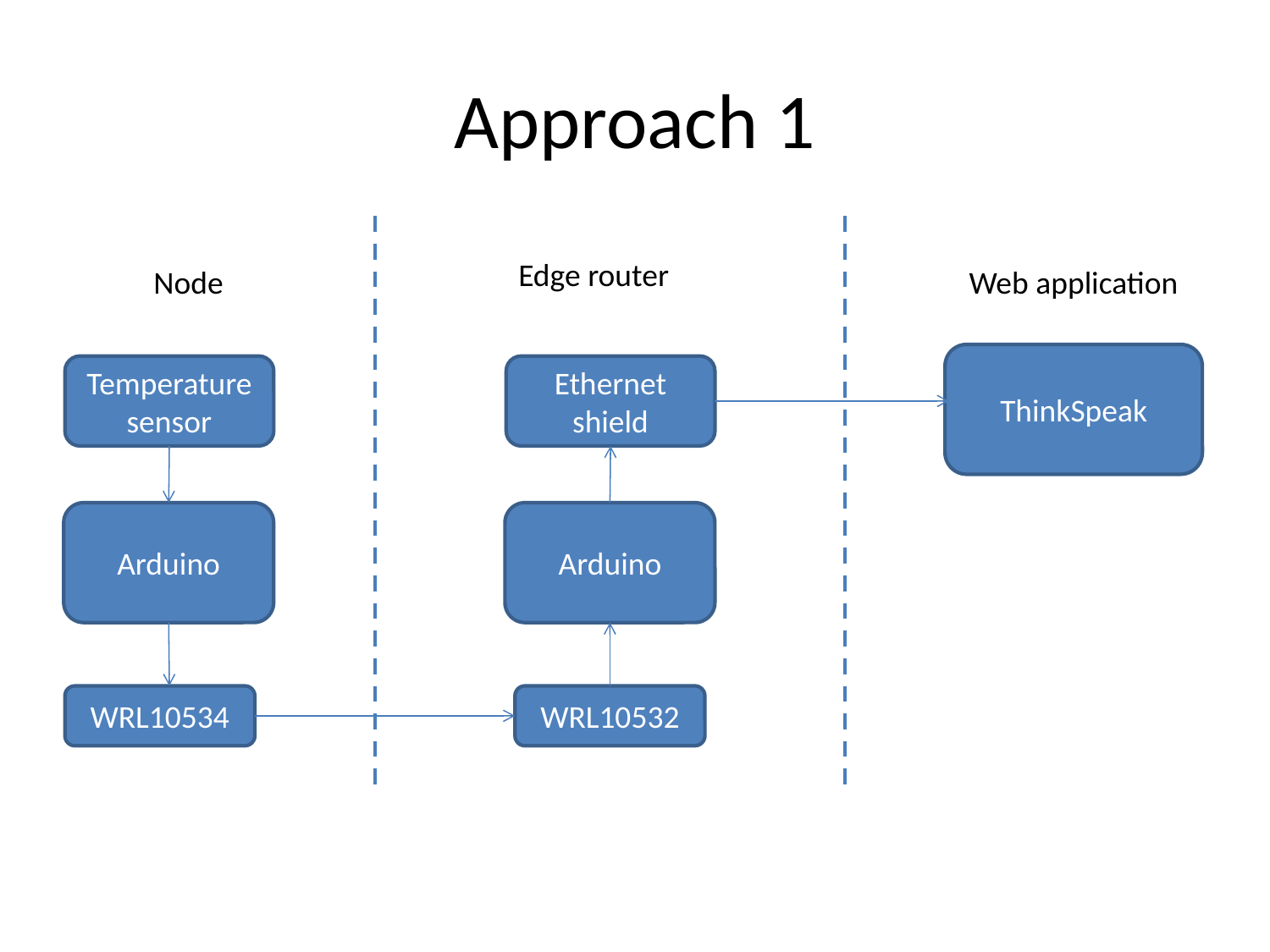

# Approach 1
Edge router
Node
Web application
ThinkSpeak
Temperature sensor
Ethernet
shield
Arduino
Arduino
WRL10534
WRL10532